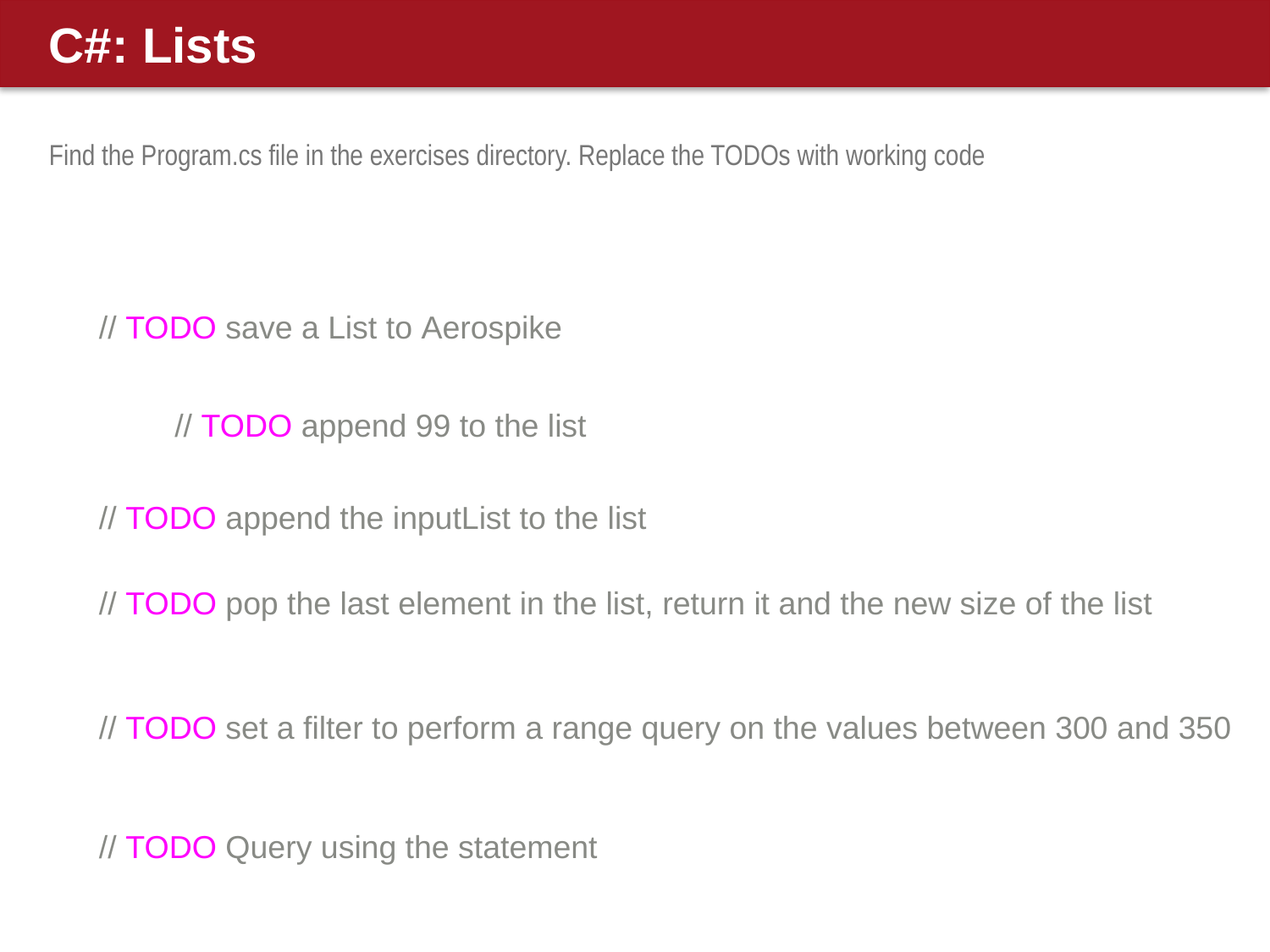

# C#: Lists
Find the Program.cs file in the exercises directory. Replace the TODOs with working code

// TODO save a List to Aerospike
// TODO append 99 to the list
// TODO append the inputList to the list
// TODO pop the last element in the list, return it and the new size of the list
// TODO set a filter to perform a range query on the values between 300 and 350
// TODO Query using the statement